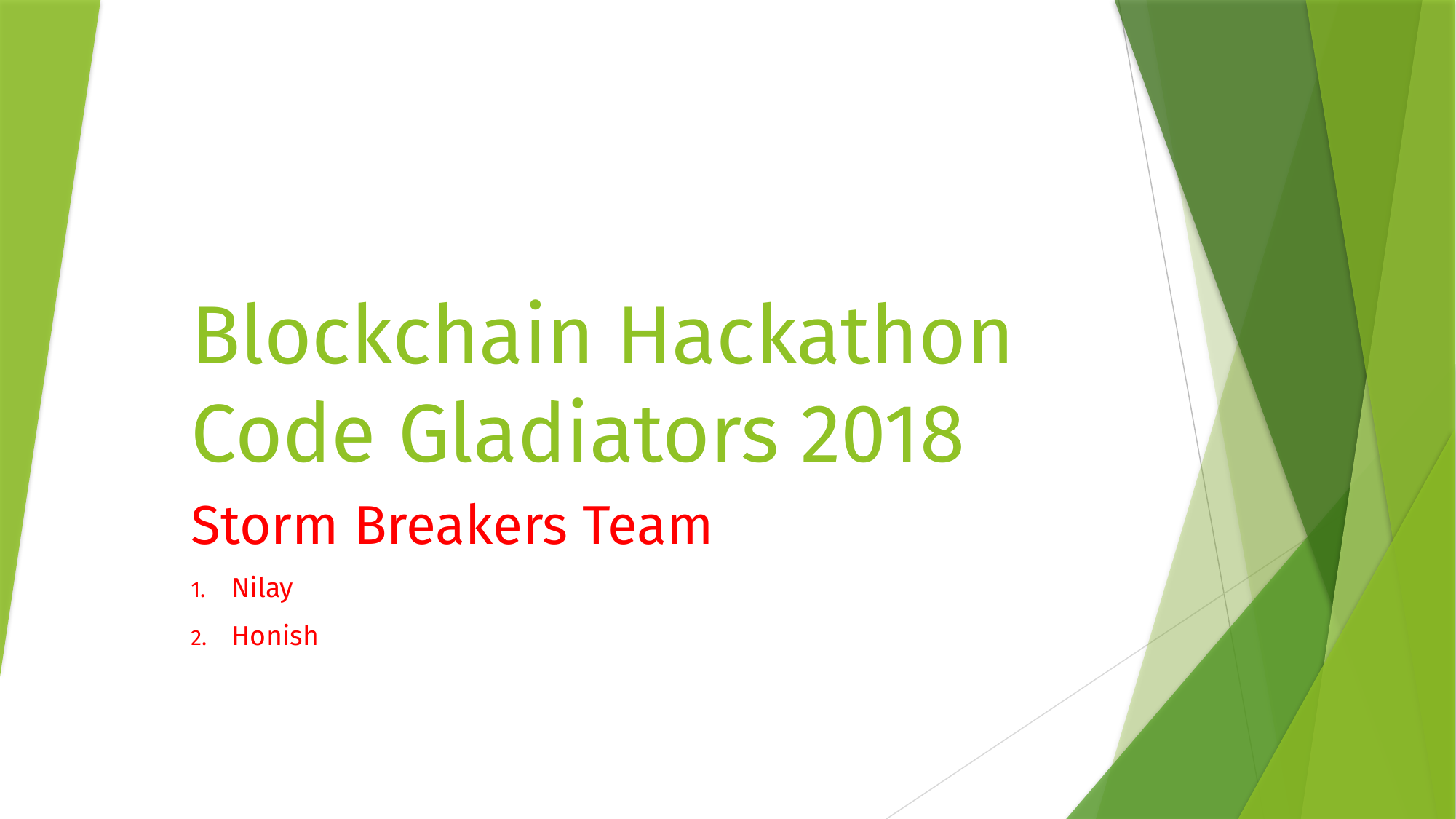

# Blockchain Hackathon Code Gladiators 2018
Storm Breakers Team
Nilay
Honish